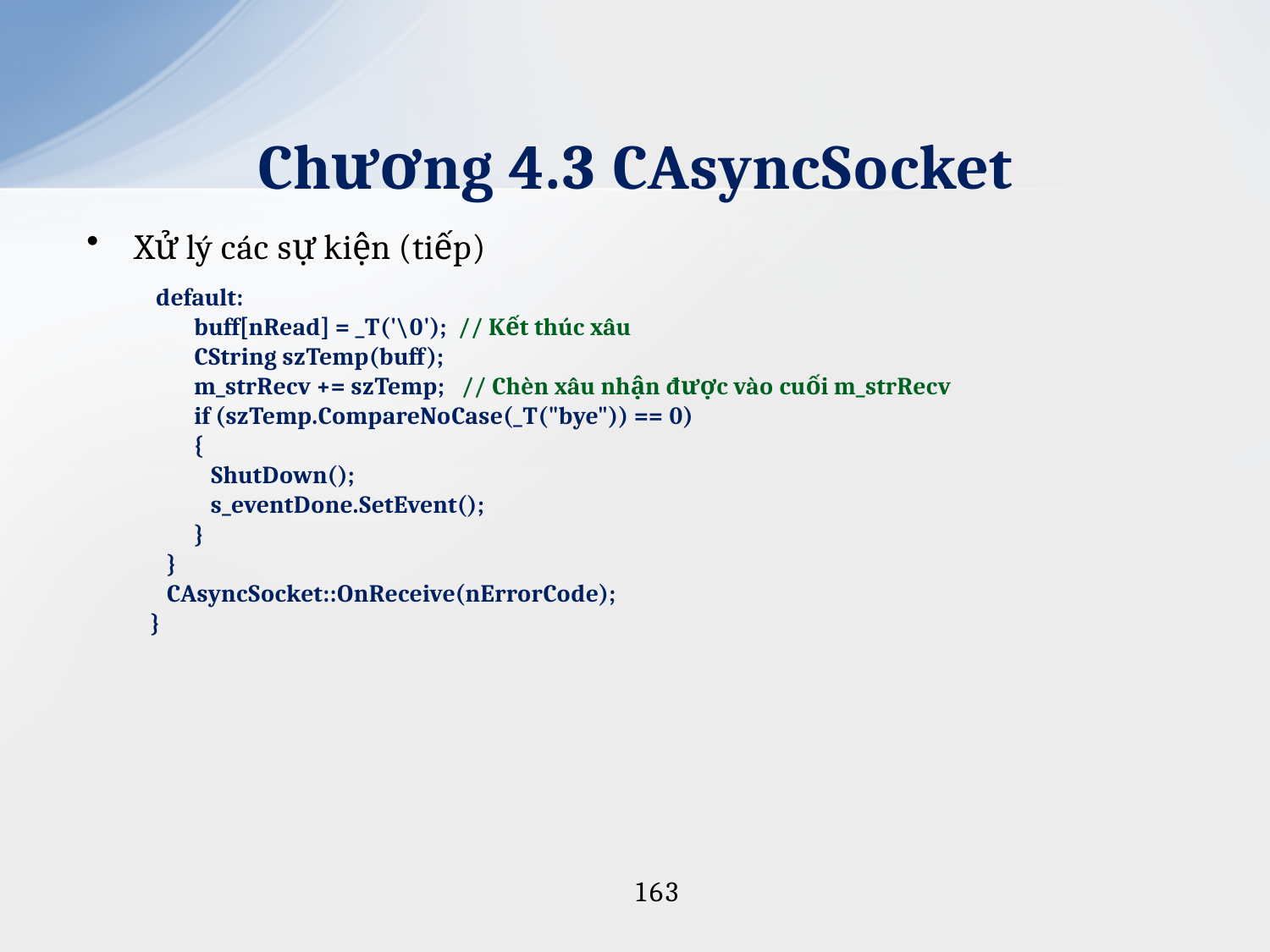

# Chương 4.3 CAsyncSocket
Xử lý các sự kiện (tiếp)
 default:
        buff[nRead] = _T('\0');  // Kết thúc xâu
        CString szTemp(buff);
        m_strRecv += szTemp;   // Chèn xâu nhận được vào cuối m_strRecv
        if (szTemp.CompareNoCase(_T("bye")) == 0)
        {
           ShutDown();
           s_eventDone.SetEvent();
        }
   }
   CAsyncSocket::OnReceive(nErrorCode);
}
163